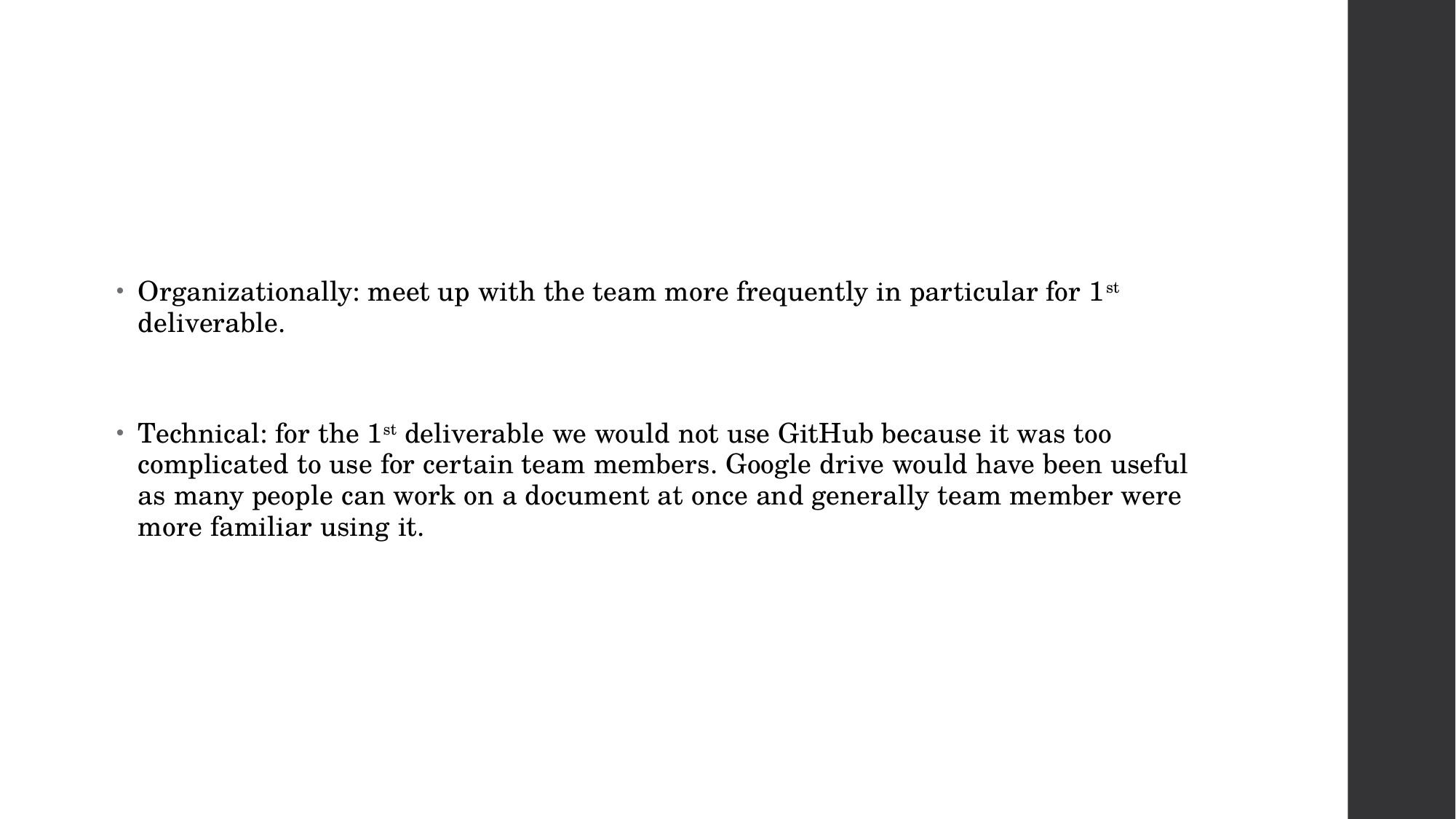

Organizationally: meet up with the team more frequently in particular for 1st deliverable.

Technical: for the 1st deliverable we would not use GitHub because it was too complicated to use for certain team members. Google drive would have been useful as many people can work on a document at once and generally team member were more familiar using it.